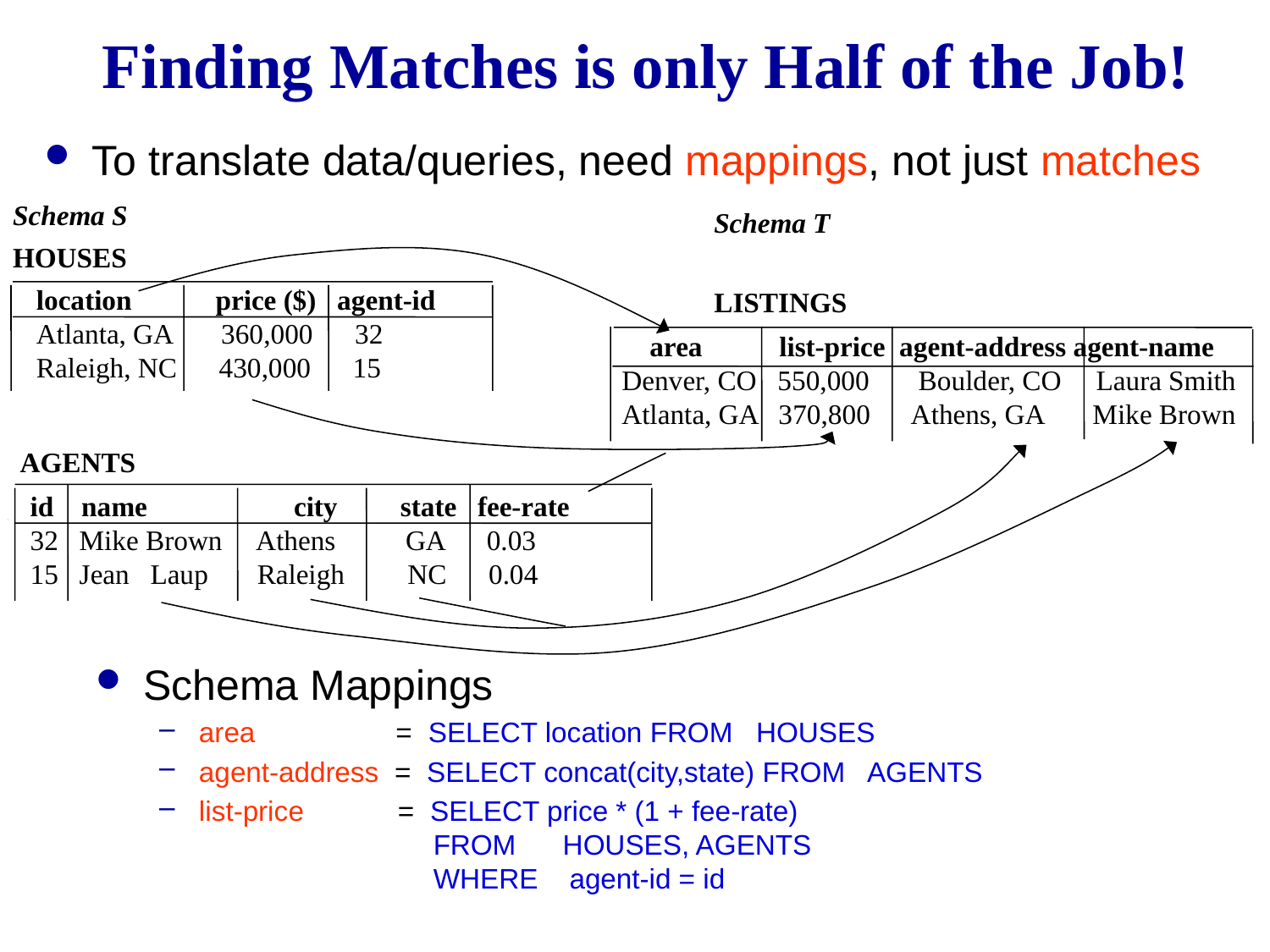

# Finding Matches is only Half of the Job!
To translate data/queries, need mappings, not just matches
Schema S
Schema T
HOUSES

location            price ($)   agent-id
Atlanta, GA       360,000      32
Raleigh, NC      430,000      15

LISTINGS

    area           list-price  agent-address agent-name
Denver, CO   550,000       Boulder, CO     Laura Smith
Atlanta, GA   370,800      Athens, GA       Mike Brown

AGENTS

id    name                     city         state   fee-rate
32   Mike Brown     Athens          GA      0.03
15   Jean   Laup       Raleigh         NC      0.04

Schema Mappings
area                  =  SELECT location FROM   HOUSES
agent-address  =  SELECT concat(city,state) FROM   AGENTS
list-price            =  SELECT price * (1 + fee-rate)
                              FROM      HOUSES, AGENTS
                              WHERE    agent-id = id